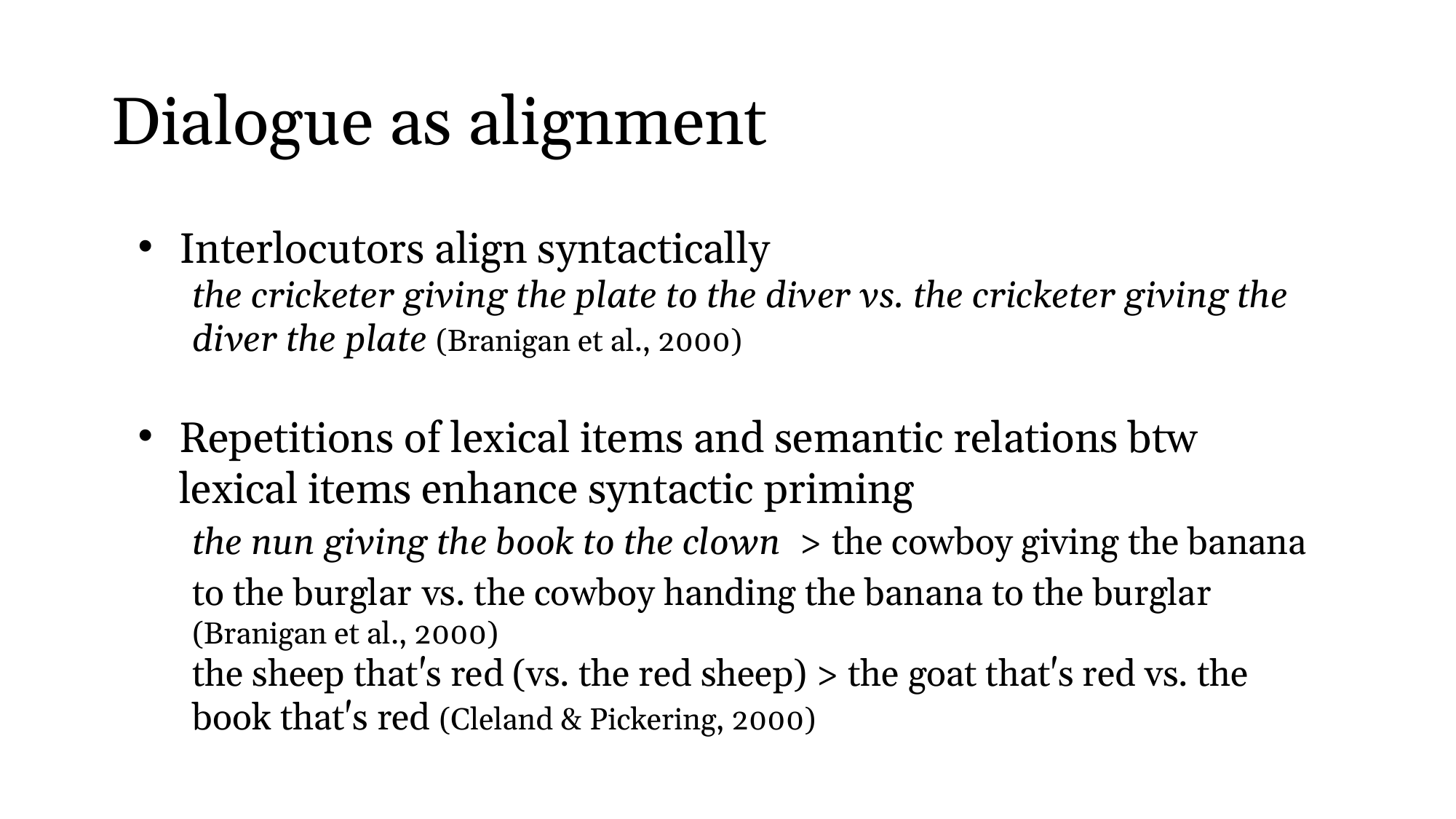

# Dialogue as alignment
Interlocutors align syntactically
the cricketer giving the plate to the diver vs. the cricketer giving the diver the plate (Branigan et al., 2000)

Repetitions of lexical items and semantic relations btw lexical items enhance syntactic priming
the nun giving the book to the clown  > the cowboy giving the banana to the burglar vs. the cowboy handing the banana to the burglar (Branigan et al., 2000)
the sheep that's red (vs. the red sheep) > the goat that's red vs. the book that's red (Cleland & Pickering, 2000)